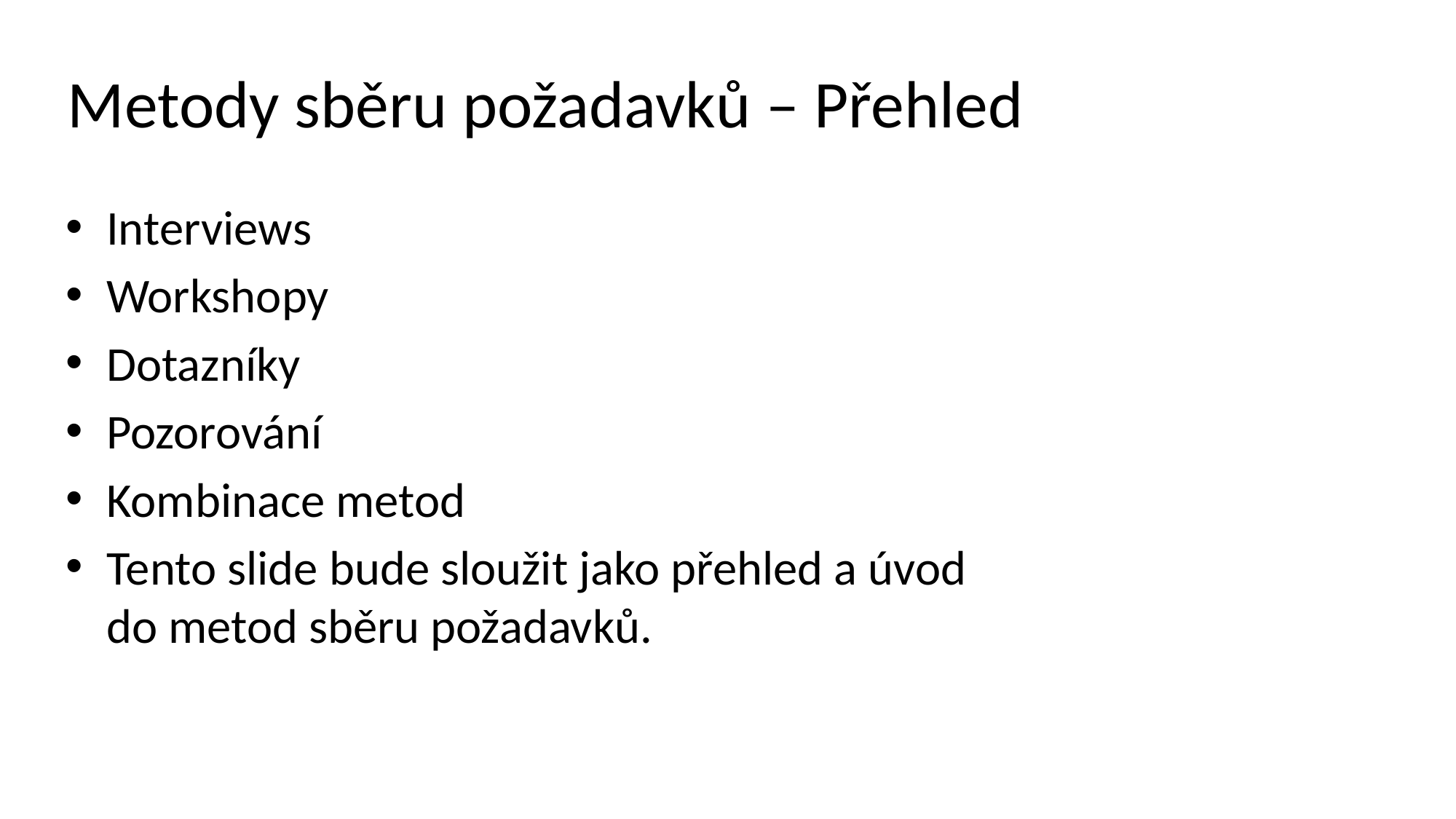

# Metody sběru požadavků – Přehled
Interviews
Workshopy
Dotazníky
Pozorování
Kombinace metod
Tento slide bude sloužit jako přehled a úvod do metod sběru požadavků.